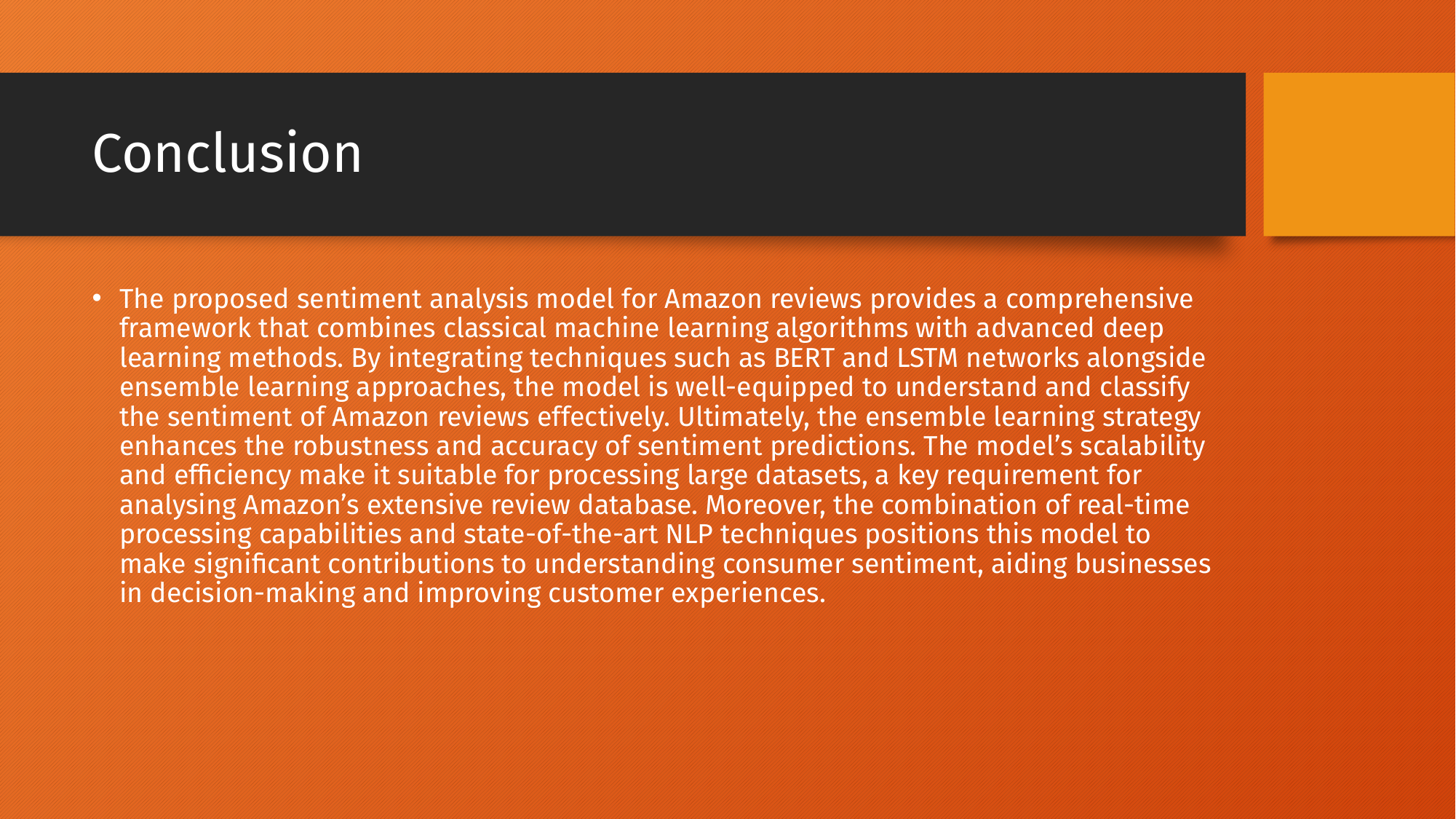

# Conclusion
The proposed sentiment analysis model for Amazon reviews provides a comprehensive framework that combines classical machine learning algorithms with advanced deep learning methods. By integrating techniques such as BERT and LSTM networks alongside ensemble learning approaches, the model is well-equipped to understand and classify the sentiment of Amazon reviews effectively. Ultimately, the ensemble learning strategy enhances the robustness and accuracy of sentiment predictions. The model’s scalability and efficiency make it suitable for processing large datasets, a key requirement for analysing Amazon’s extensive review database. Moreover, the combination of real-time processing capabilities and state-of-the-art NLP techniques positions this model to make significant contributions to understanding consumer sentiment, aiding businesses in decision-making and improving customer experiences.